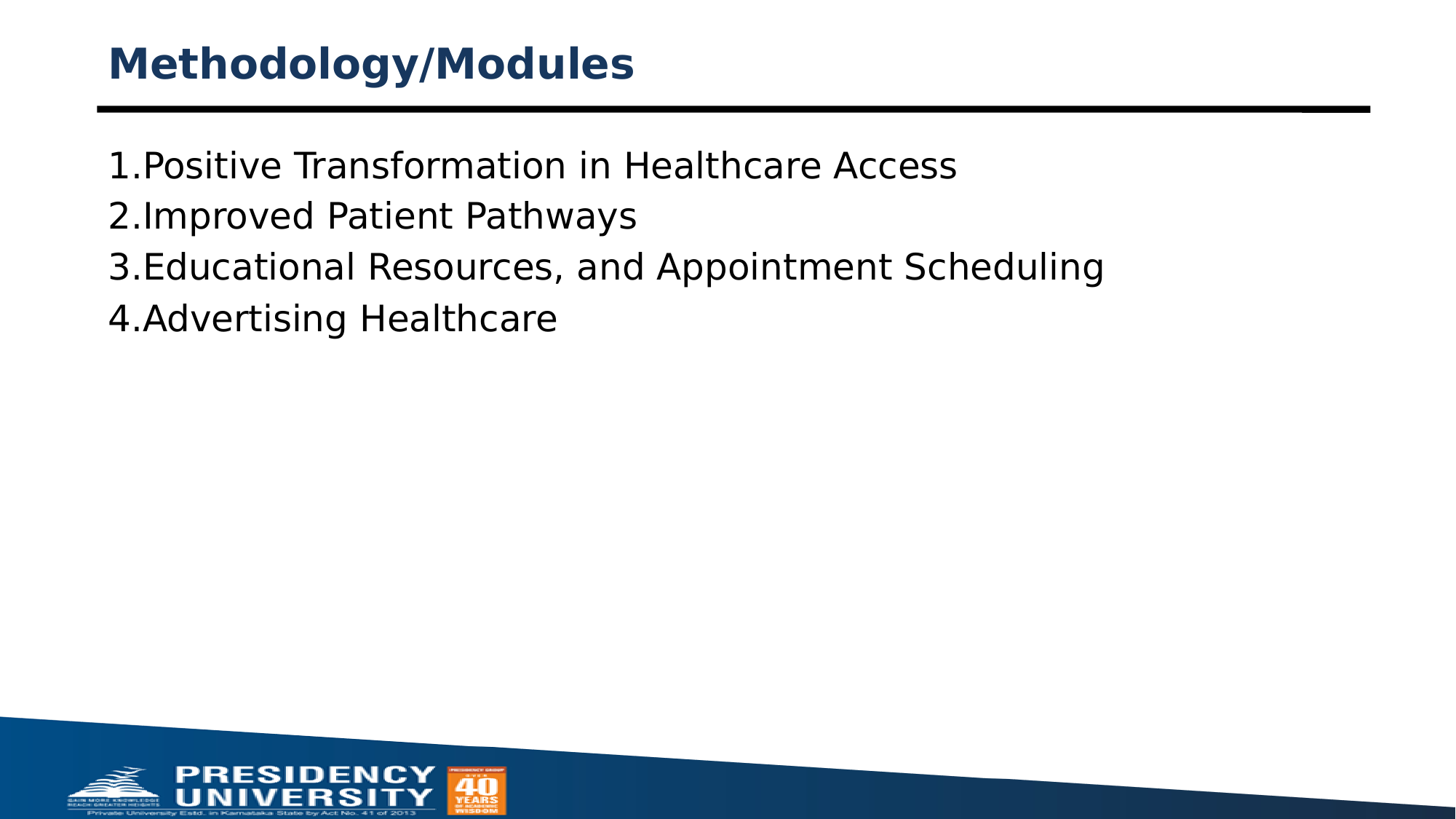

# Methodology/Modules
1.Positive Transformation in Healthcare Access
2.Improved Patient Pathways
3.Educational Resources, and Appointment Scheduling
4.Advertising Healthcare